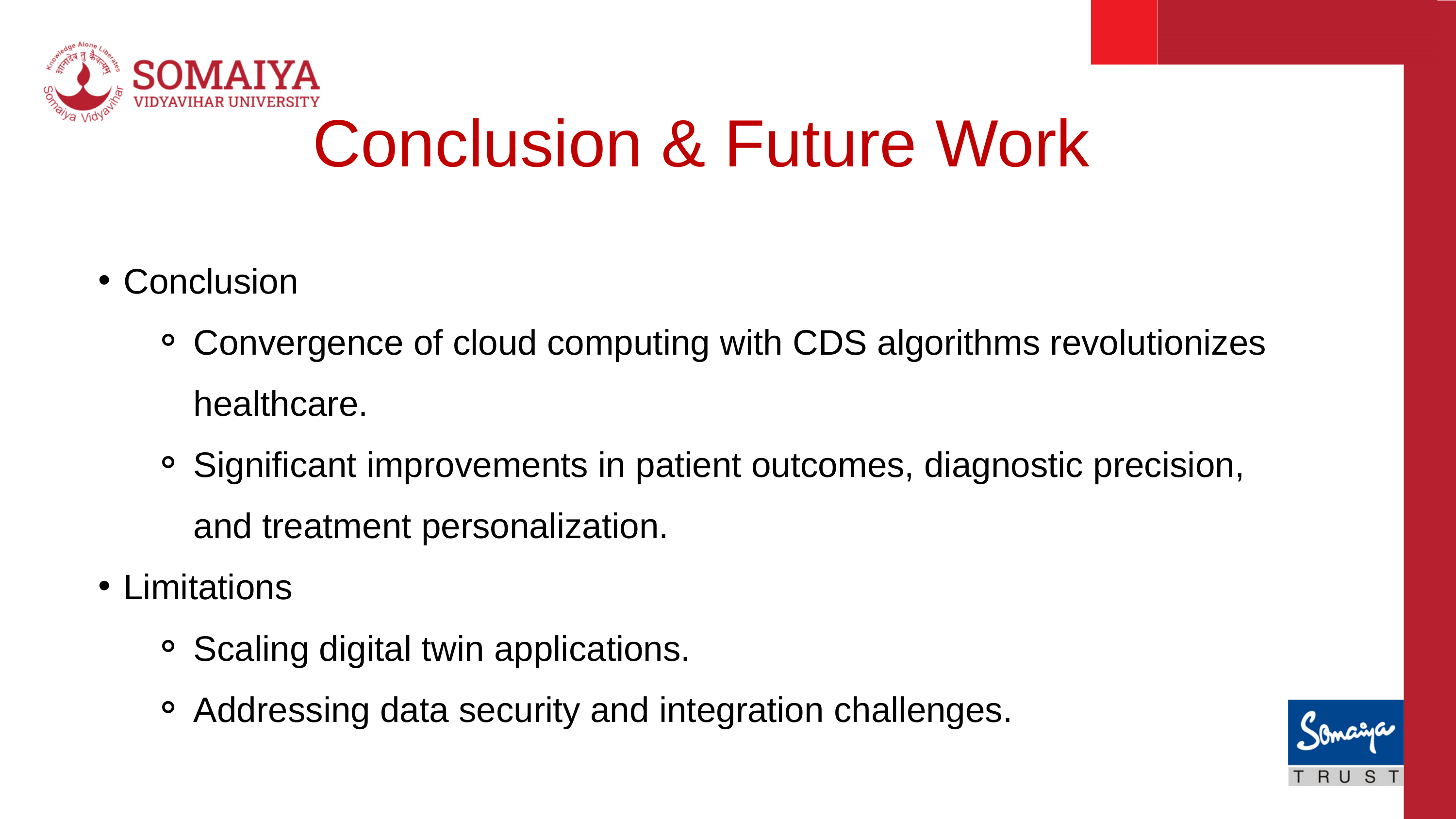

Conclusion & Future Work

Conclusion
Convergence of cloud computing with CDS algorithms revolutionizes healthcare.
Significant improvements in patient outcomes, diagnostic precision, and treatment personalization.
Limitations
Scaling digital twin applications.
Addressing data security and integration challenges.